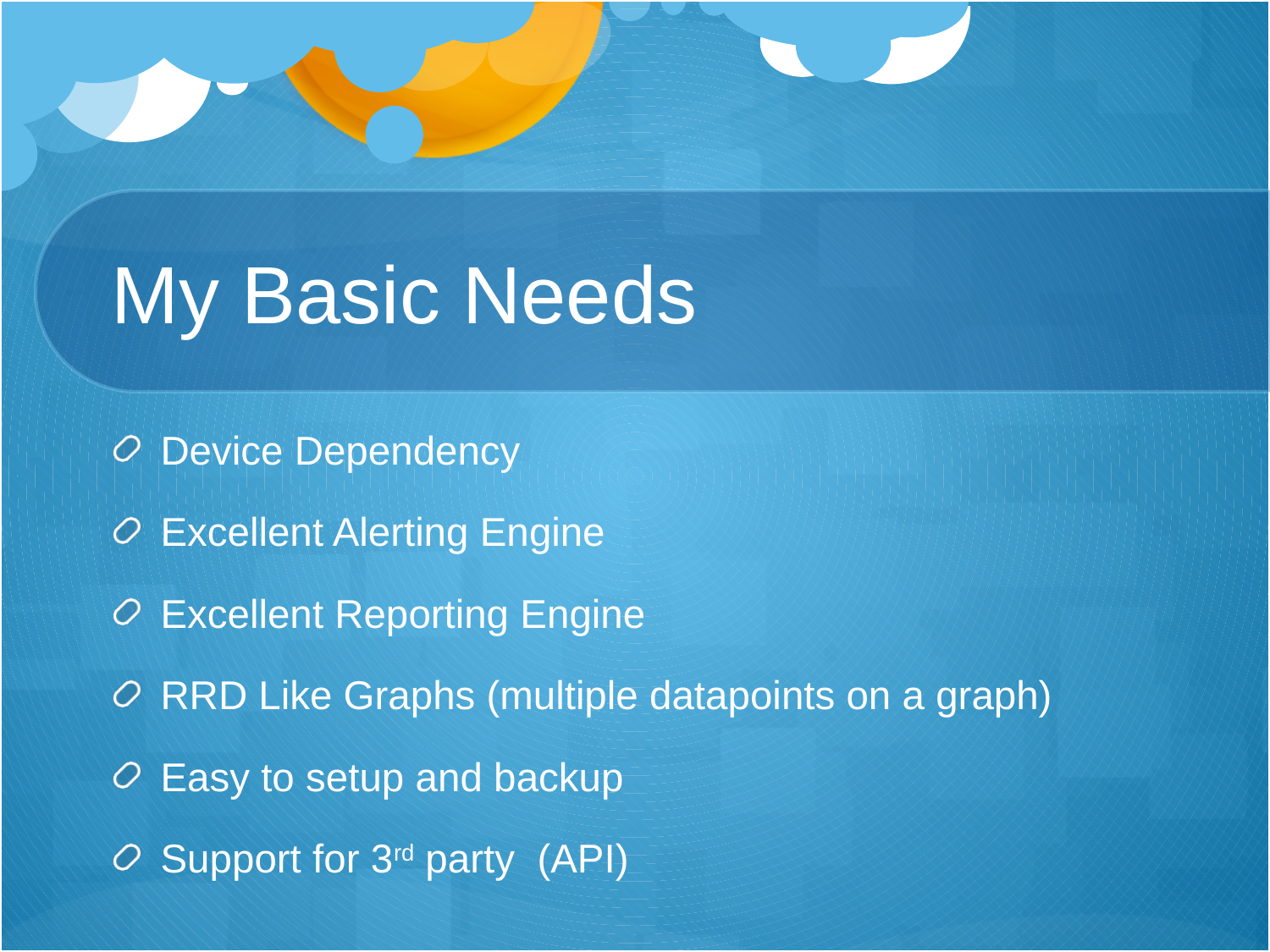

# My Basic Needs
Device Dependency
Excellent Alerting Engine
Excellent Reporting Engine
RRD Like Graphs (multiple datapoints on a graph)
Easy to setup and backup
Support for 3rd party  (API)